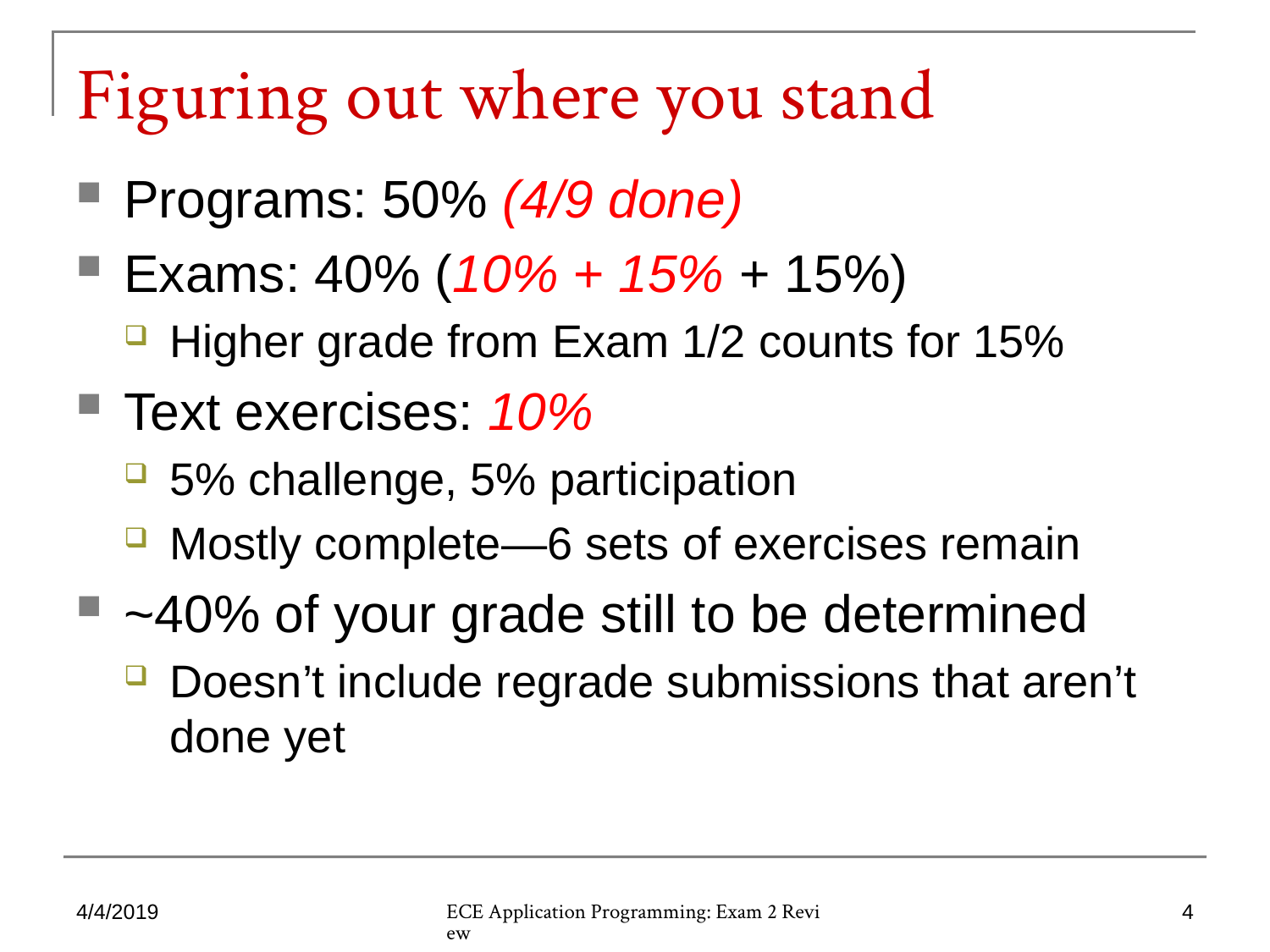

# Figuring out where you stand
Programs: 50% (4/9 done)
Exams: 40% (10% + 15% + 15%)
Higher grade from Exam 1/2 counts for 15%
Text exercises: 10%
5% challenge, 5% participation
Mostly complete—6 sets of exercises remain
~40% of your grade still to be determined
Doesn’t include regrade submissions that aren’t done yet

4/4/2019
4
ECE Application Programming: Exam 2 Review